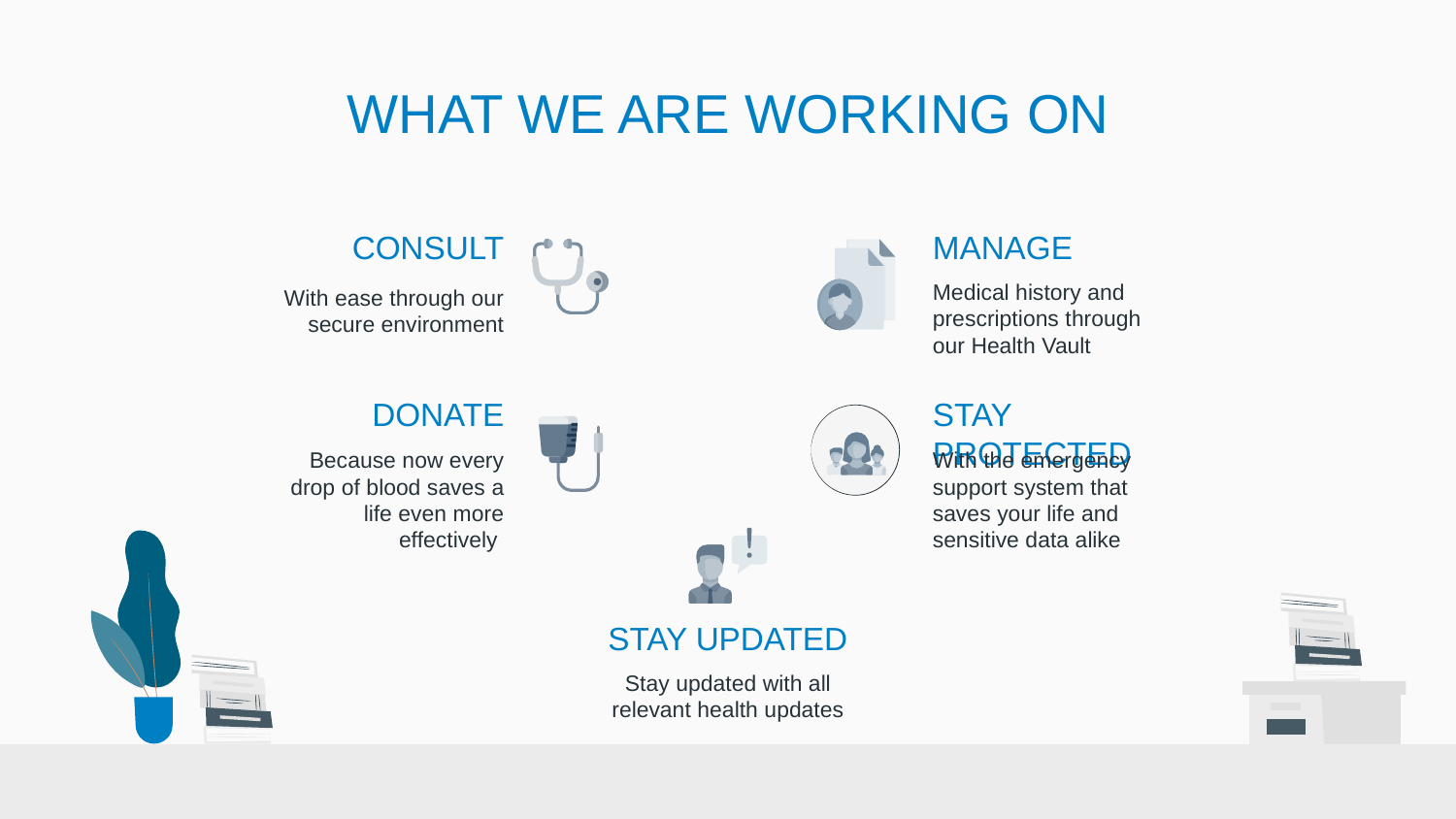

# WHAT WE ARE WORKING ON
CONSULT
MANAGE

Medical history and prescriptions through our Health Vault

With ease through our secure environment
DONATE
STAY PROTECTED

Because now every drop of blood saves a life even more effectively
With the emergency support system that saves your life and sensitive data alike

STAY UPDATED
Stay updated with all relevant health updates